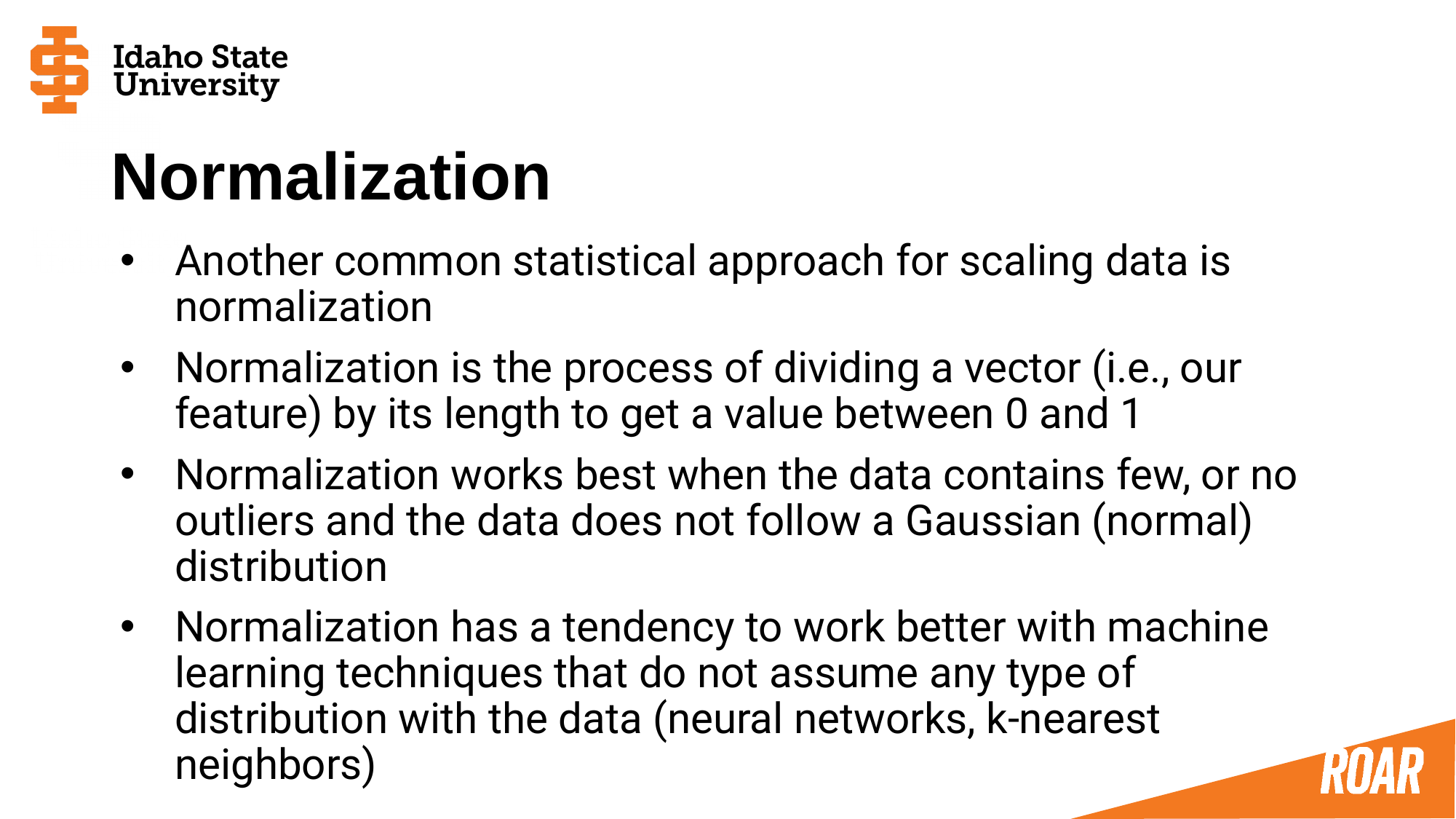

# Normalization
Another common statistical approach for scaling data is normalization
Normalization is the process of dividing a vector (i.e., our feature) by its length to get a value between 0 and 1
Normalization works best when the data contains few, or no outliers and the data does not follow a Gaussian (normal) distribution
Normalization has a tendency to work better with machine learning techniques that do not assume any type of distribution with the data (neural networks, k-nearest neighbors)